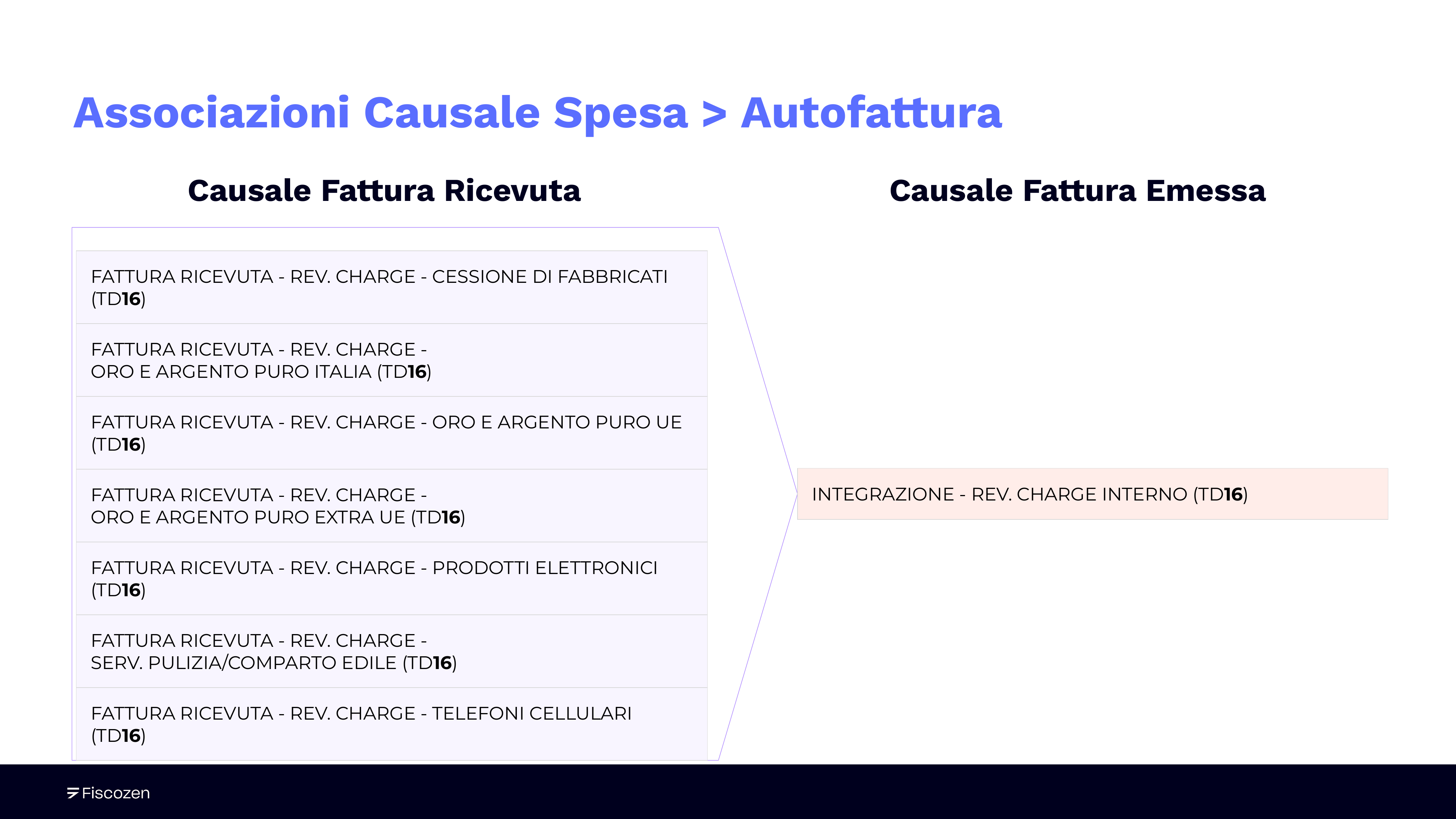

Associazioni Causale Spesa > Autofattura
Causale Fattura Ricevuta
Causale Fattura Emessa

| FATTURA RICEVUTA - REV. CHARGE - CESSIONE DI FABBRICATI (TD16) |
| --- |
| FATTURA RICEVUTA - REV. CHARGE - ORO E ARGENTO PURO ITALIA (TD16) |
| FATTURA RICEVUTA - REV. CHARGE - ORO E ARGENTO PURO UE (TD16) |
| FATTURA RICEVUTA - REV. CHARGE - ORO E ARGENTO PURO EXTRA UE (TD16) |
| FATTURA RICEVUTA - REV. CHARGE - PRODOTTI ELETTRONICI (TD16) |
| FATTURA RICEVUTA - REV. CHARGE - SERV. PULIZIA/COMPARTO EDILE (TD16) |
| FATTURA RICEVUTA - REV. CHARGE - TELEFONI CELLULARI (TD16) |
| INTEGRAZIONE - REV. CHARGE INTERNO (TD16) |
| --- |
8